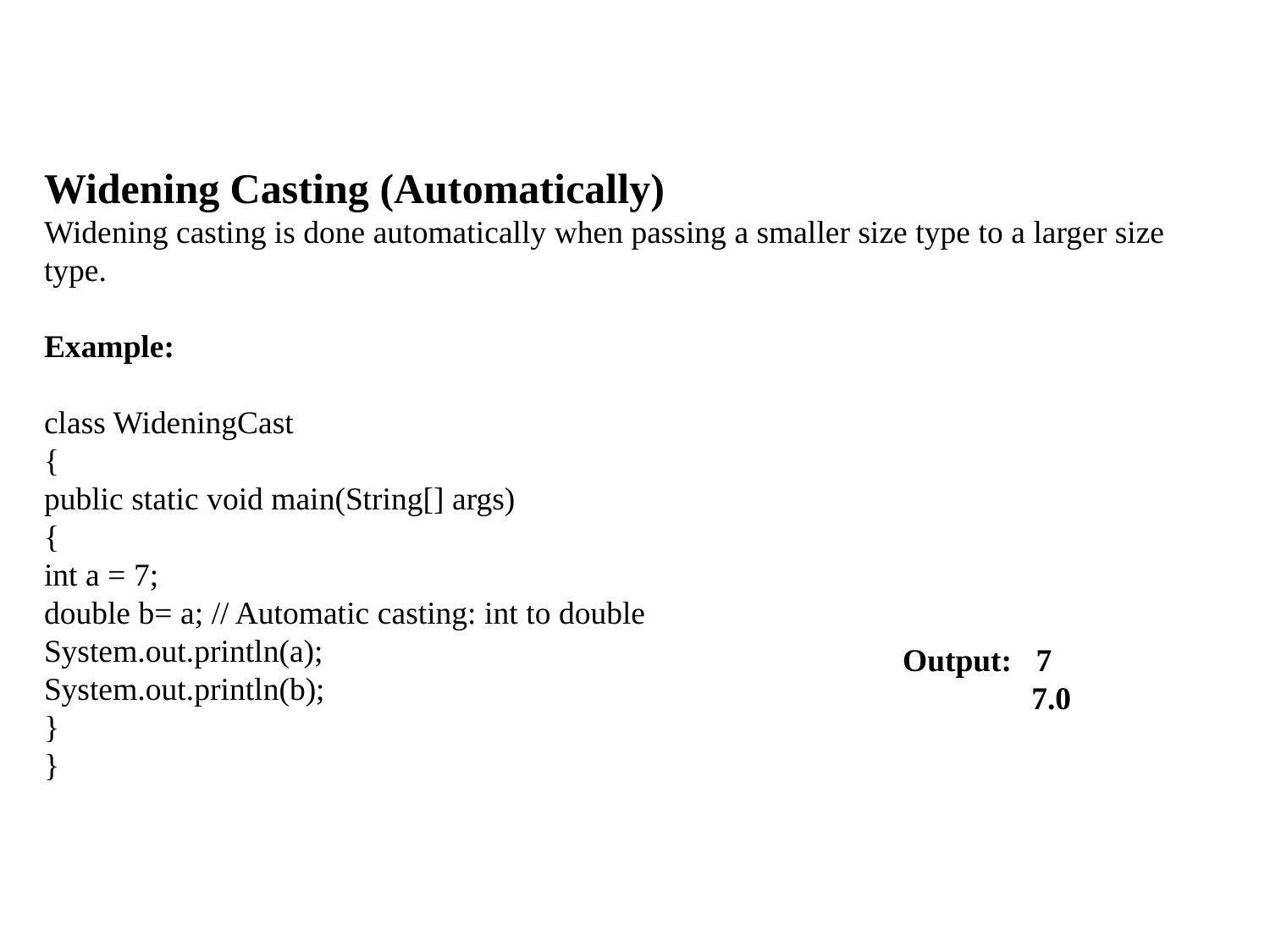

Widening Casting (Automatically)
Widening casting is done automatically when passing a smaller size type to a larger size type.

Example:

class WideningCast
{
public static void main(String[] args)
{
int a = 7;
double b= a; // Automatic casting: int to double
System.out.println(a);
System.out.println(b);
}
}

Output:   7
                7.0